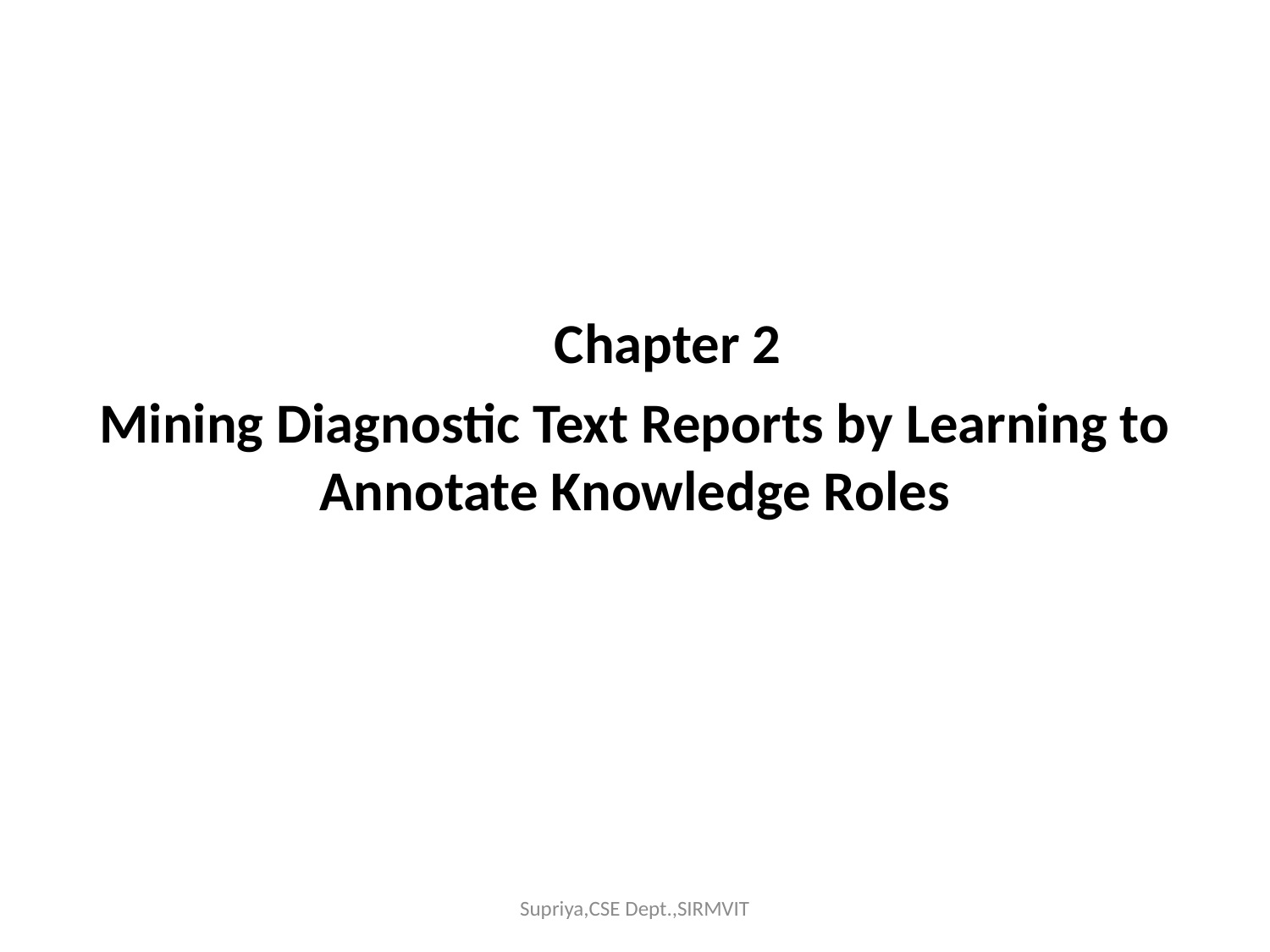

Chapter 2
Mining Diagnostic Text Reports by Learning to Annotate Knowledge Roles
Supriya,CSE Dept.,SIRMVIT